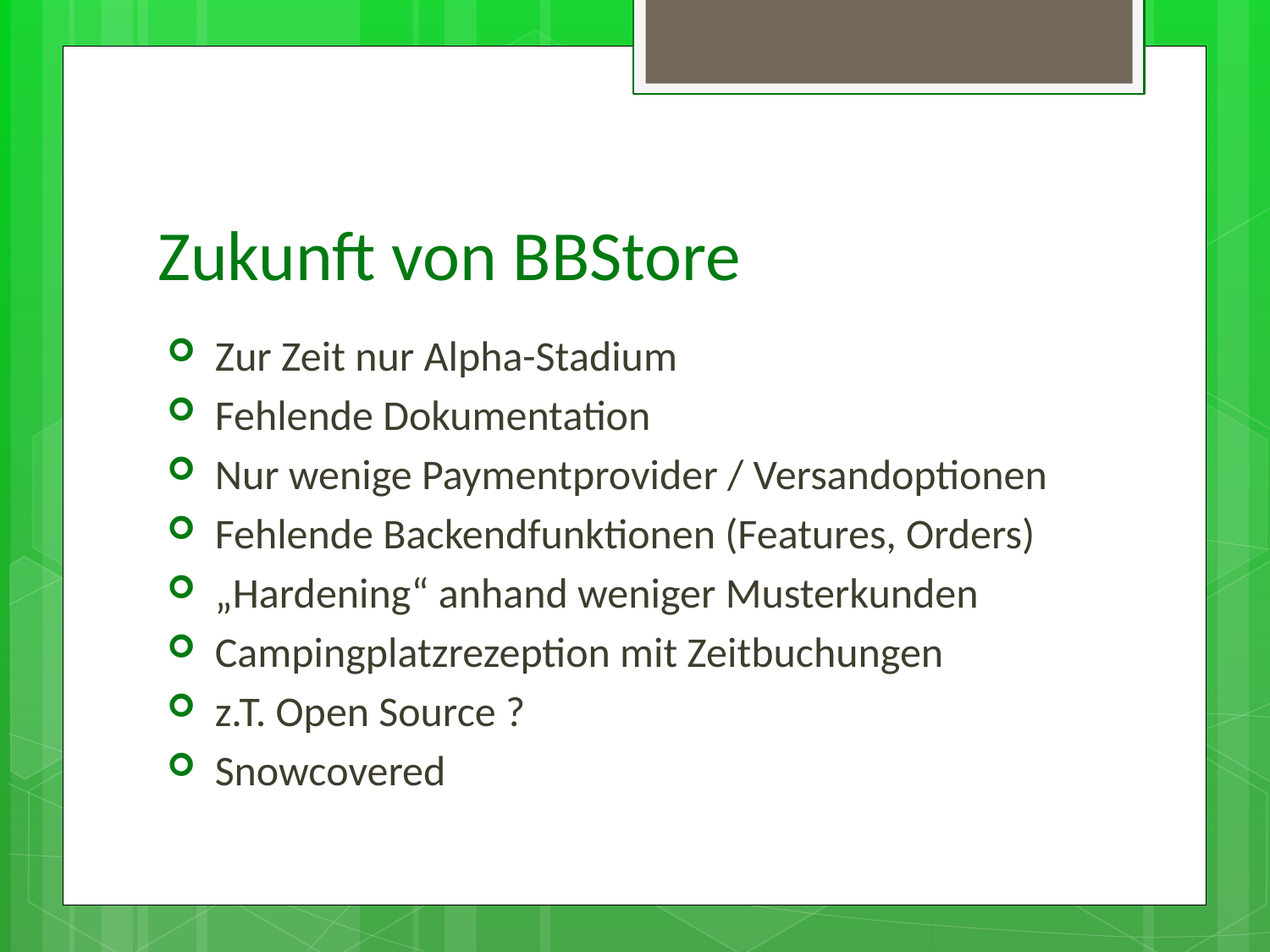

# Zukunft von BBStore
 Zur Zeit nur Alpha-Stadium
 Fehlende Dokumentation
 Nur wenige Paymentprovider / Versandoptionen
 Fehlende Backendfunktionen (Features, Orders)
 „Hardening“ anhand weniger Musterkunden
 Campingplatzrezeption mit Zeitbuchungen
 z.T. Open Source ?
 Snowcovered